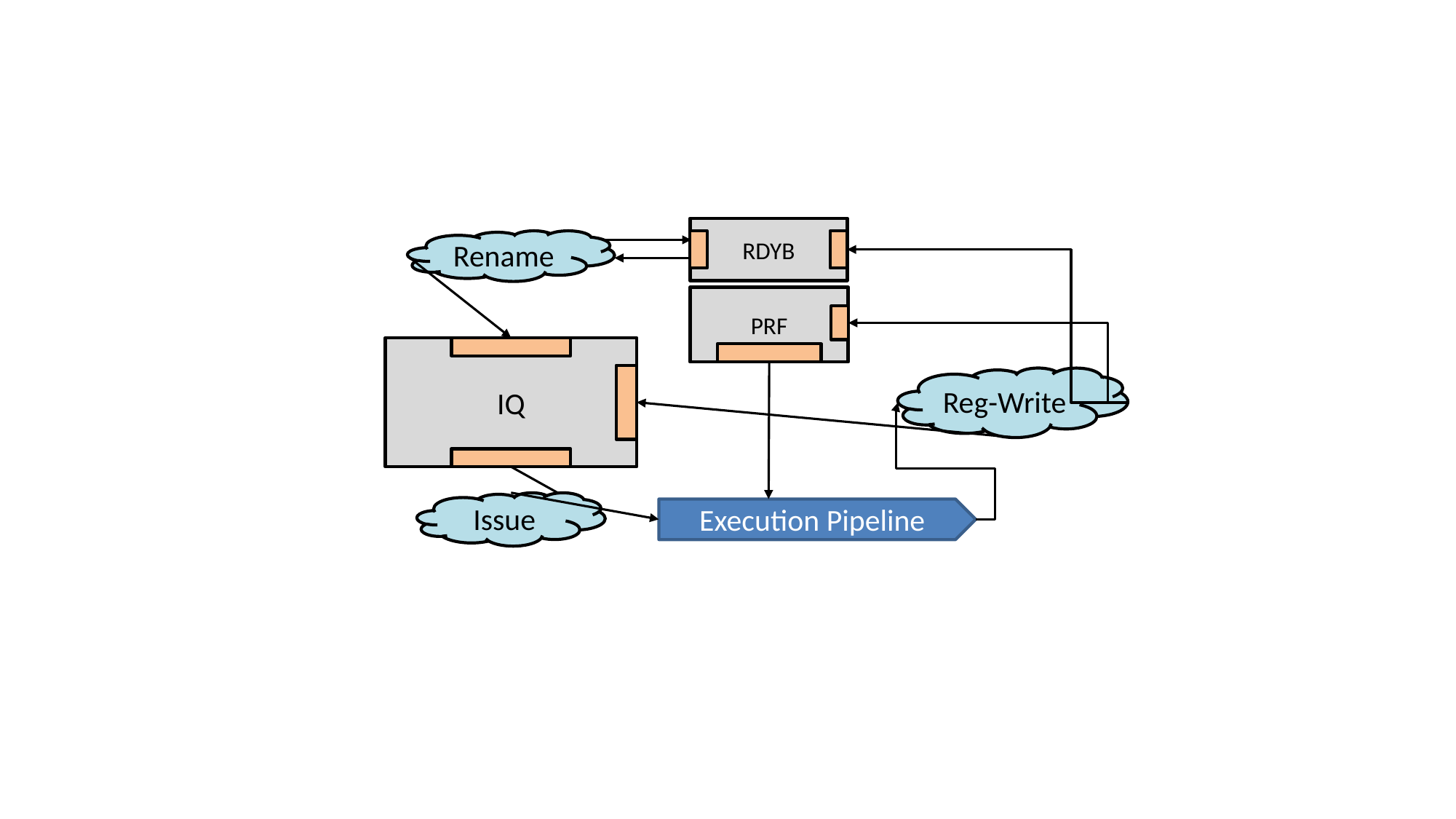

RDYB

Rename
PRF

IQ

Reg-Write
Issue
Execution Pipeline